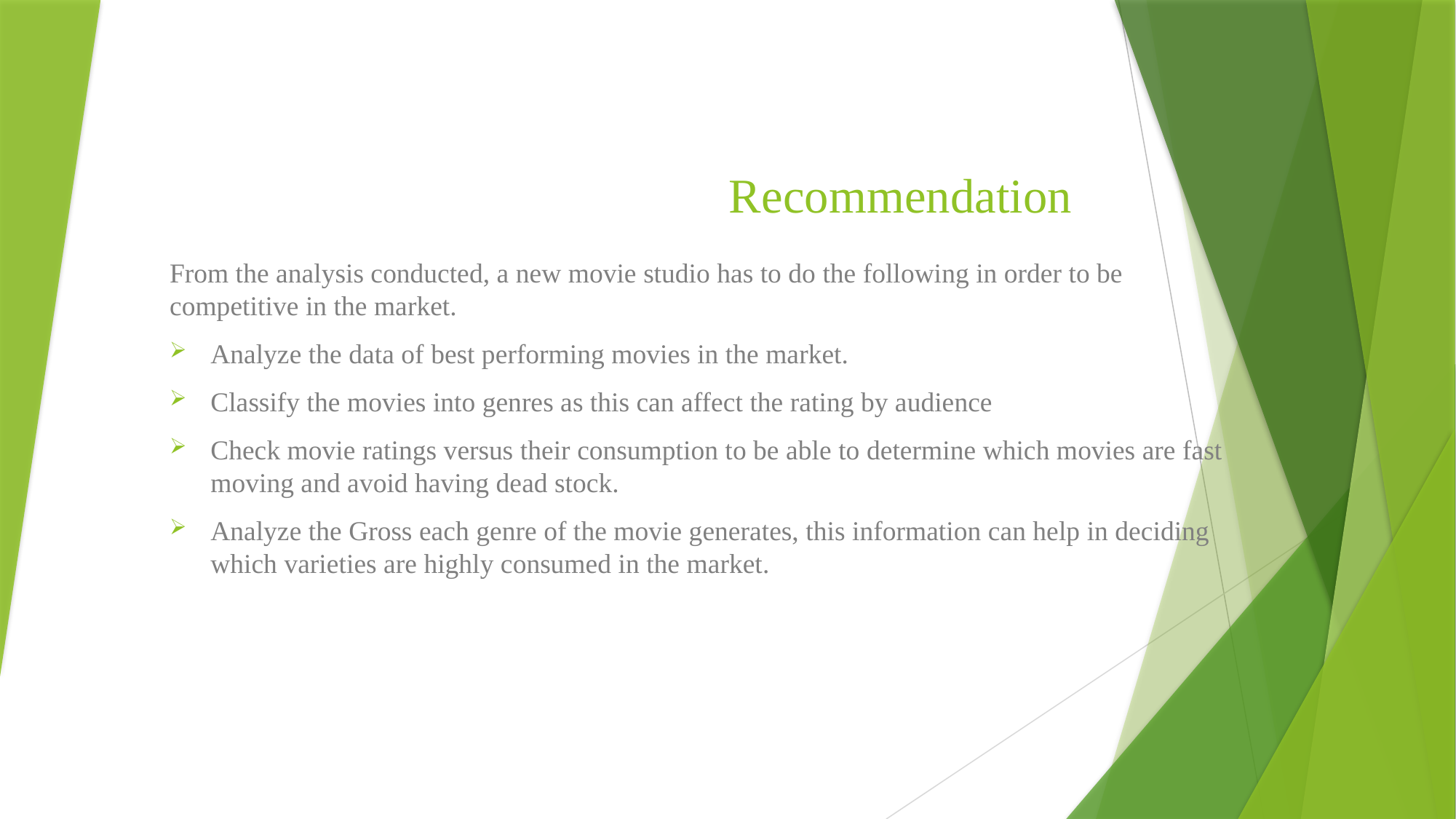

# Recommendation
From the analysis conducted, a new movie studio has to do the following in order to be competitive in the market.
Analyze the data of best performing movies in the market.
Classify the movies into genres as this can affect the rating by audience
Check movie ratings versus their consumption to be able to determine which movies are fast moving and avoid having dead stock.
Analyze the Gross each genre of the movie generates, this information can help in deciding which varieties are highly consumed in the market.